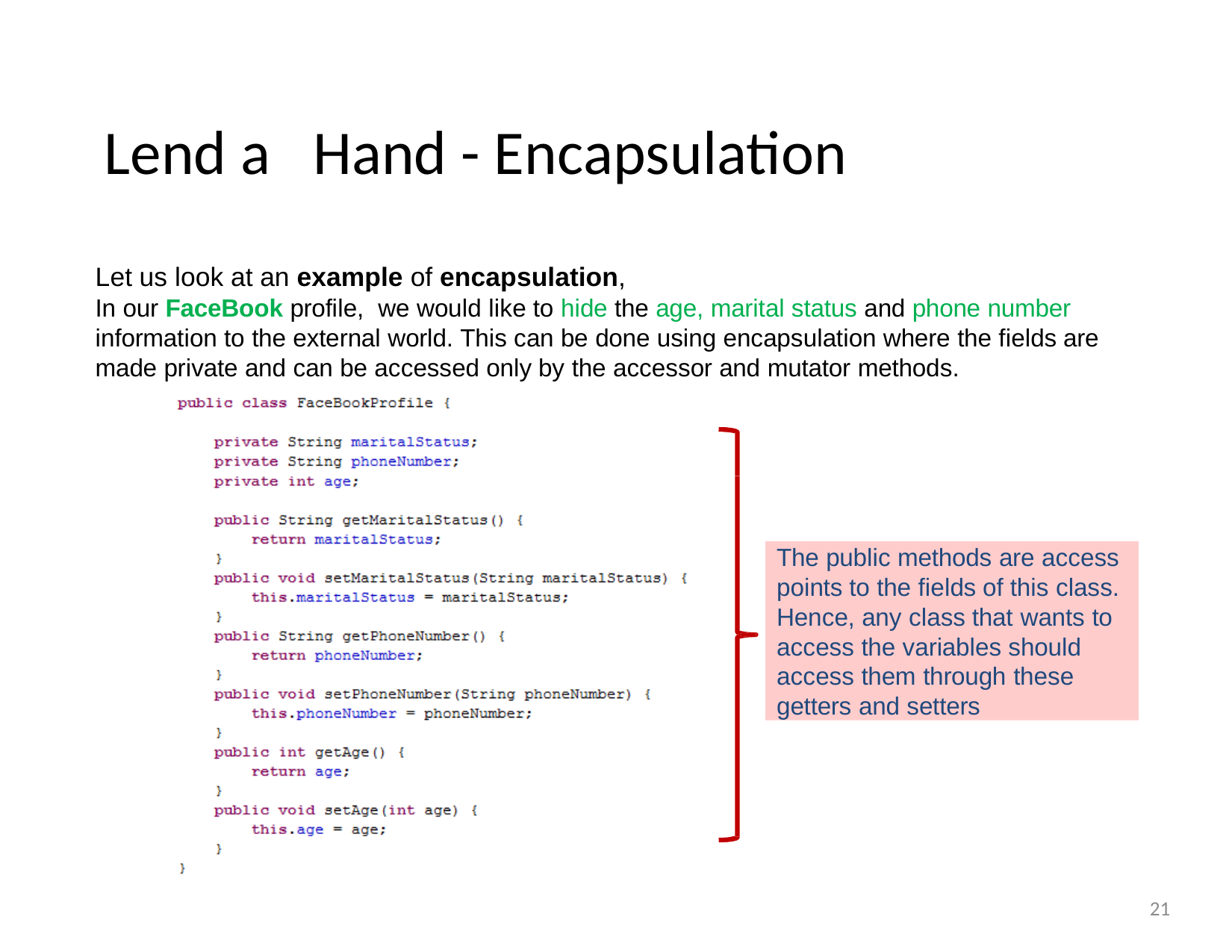

Lend a	Hand - Encapsulation
Let us look at an example of encapsulation,
In our FaceBook profile,  we would like to hide the age, marital status and phone number information to the external world. This can be done using encapsulation where the fields are made private and can be accessed only by the accessor and mutator methods.

The public methods are access points to the fields of this class. Hence, any class that wants to access the variables should access them through these getters and setters
21